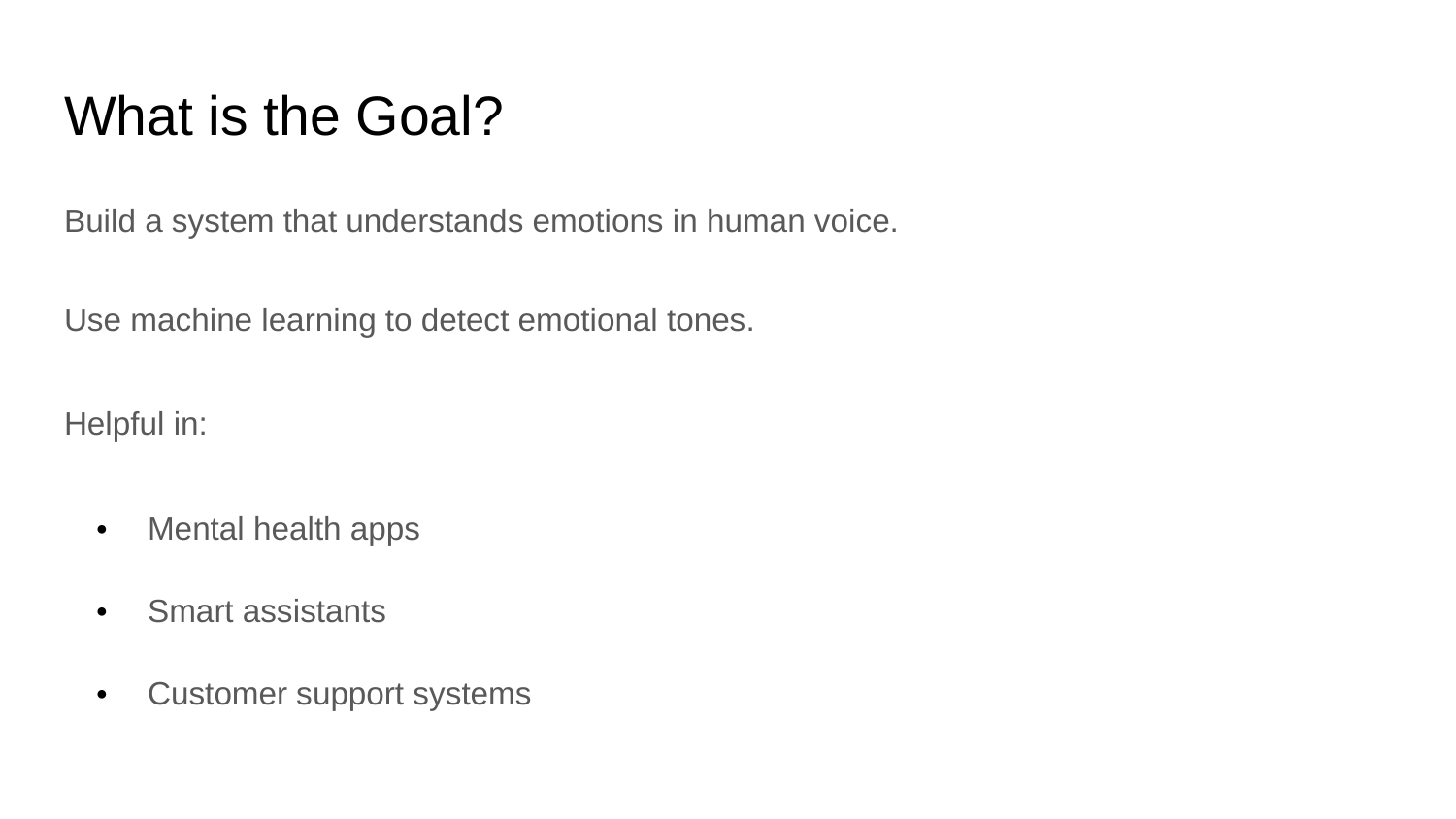

# What is the Goal?
Build a system that understands emotions in human voice.
Use machine learning to detect emotional tones.
Helpful in:
Mental health apps
Smart assistants
Customer support systems